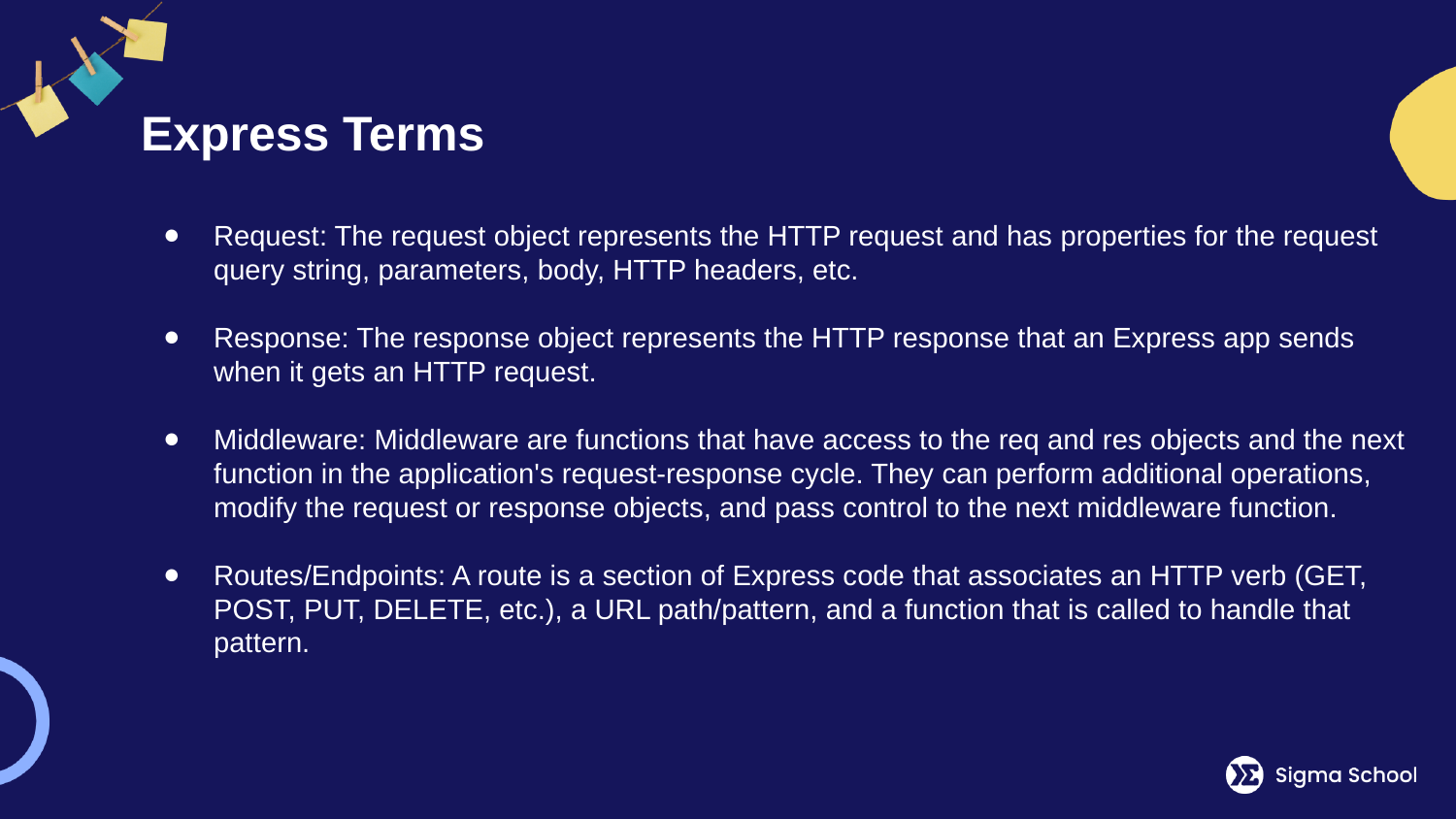

# Express Terms
Request: The request object represents the HTTP request and has properties for the request query string, parameters, body, HTTP headers, etc.

Response: The response object represents the HTTP response that an Express app sends when it gets an HTTP request.

Middleware: Middleware are functions that have access to the req and res objects and the next function in the application's request-response cycle. They can perform additional operations, modify the request or response objects, and pass control to the next middleware function.

Routes/Endpoints: A route is a section of Express code that associates an HTTP verb (GET, POST, PUT, DELETE, etc.), a URL path/pattern, and a function that is called to handle that pattern.